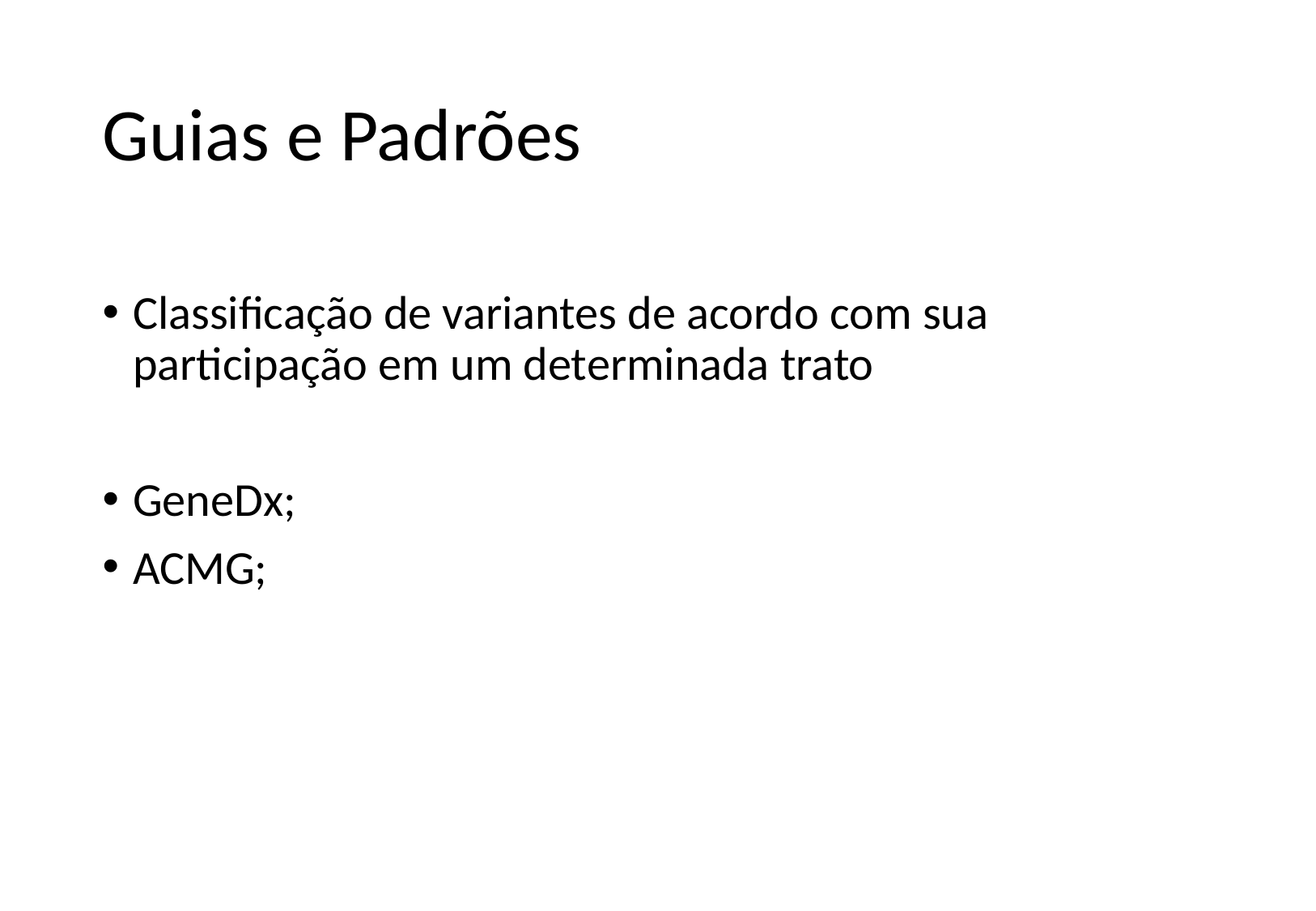

# Guias e Padrões
Classificação de variantes de acordo com sua participação em um determinada trato

GeneDx;
ACMG;